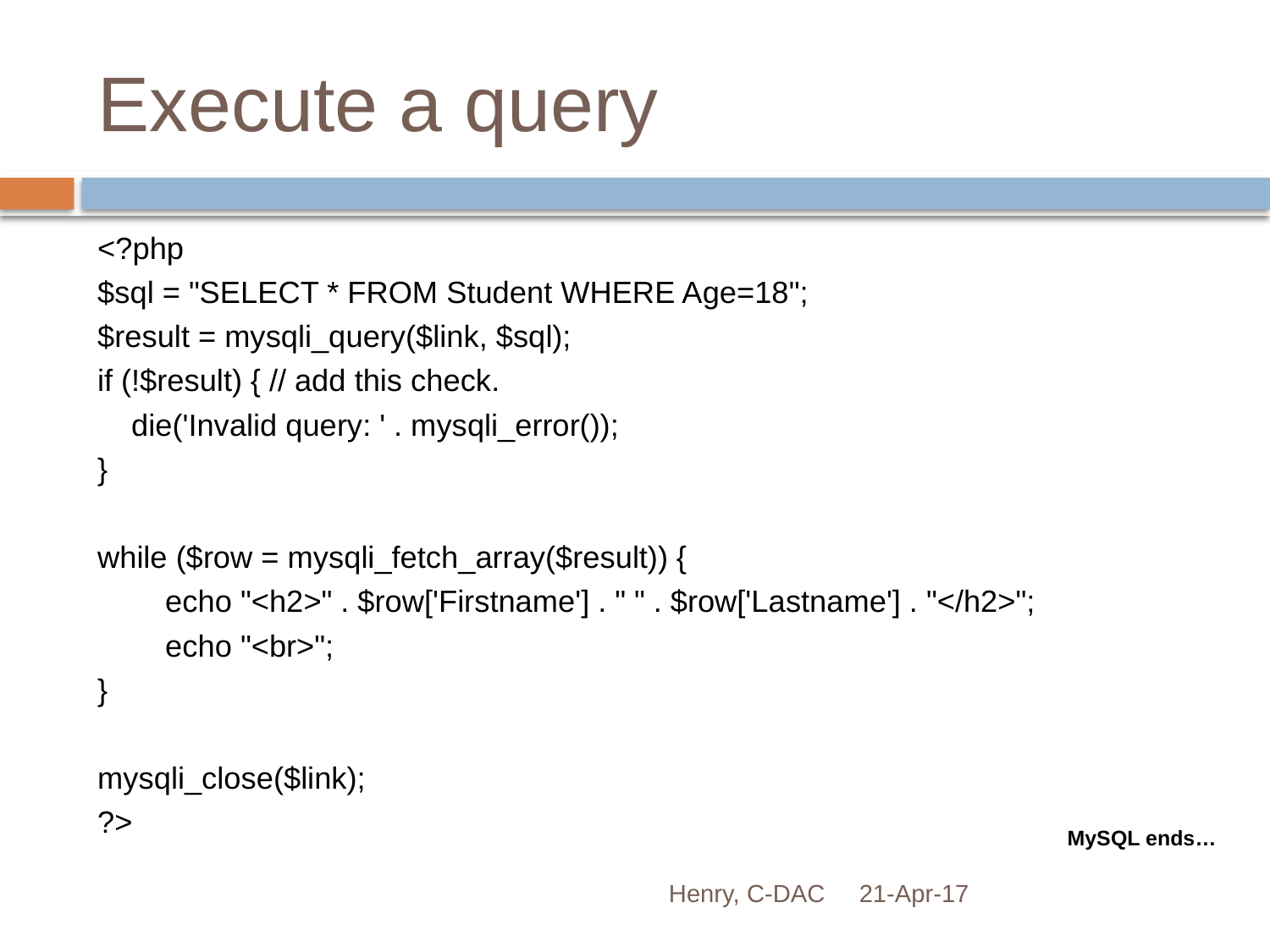

# Execute a query
<?php
$sql = "SELECT * FROM Student WHERE Age=18";
$result = mysqli_query($link, $sql);
if (!$result) { // add this check.
    die('Invalid query: ' . mysqli_error());
}

while ($row = mysqli_fetch_array($result)) {
        echo "<h2>" . $row['Firstname'] . " " . $row['Lastname'] . "</h2>";
        echo "<br>";
}

mysqli_close($link);
?>
MySQL ends…
Henry, C-DAC
21-Apr-17